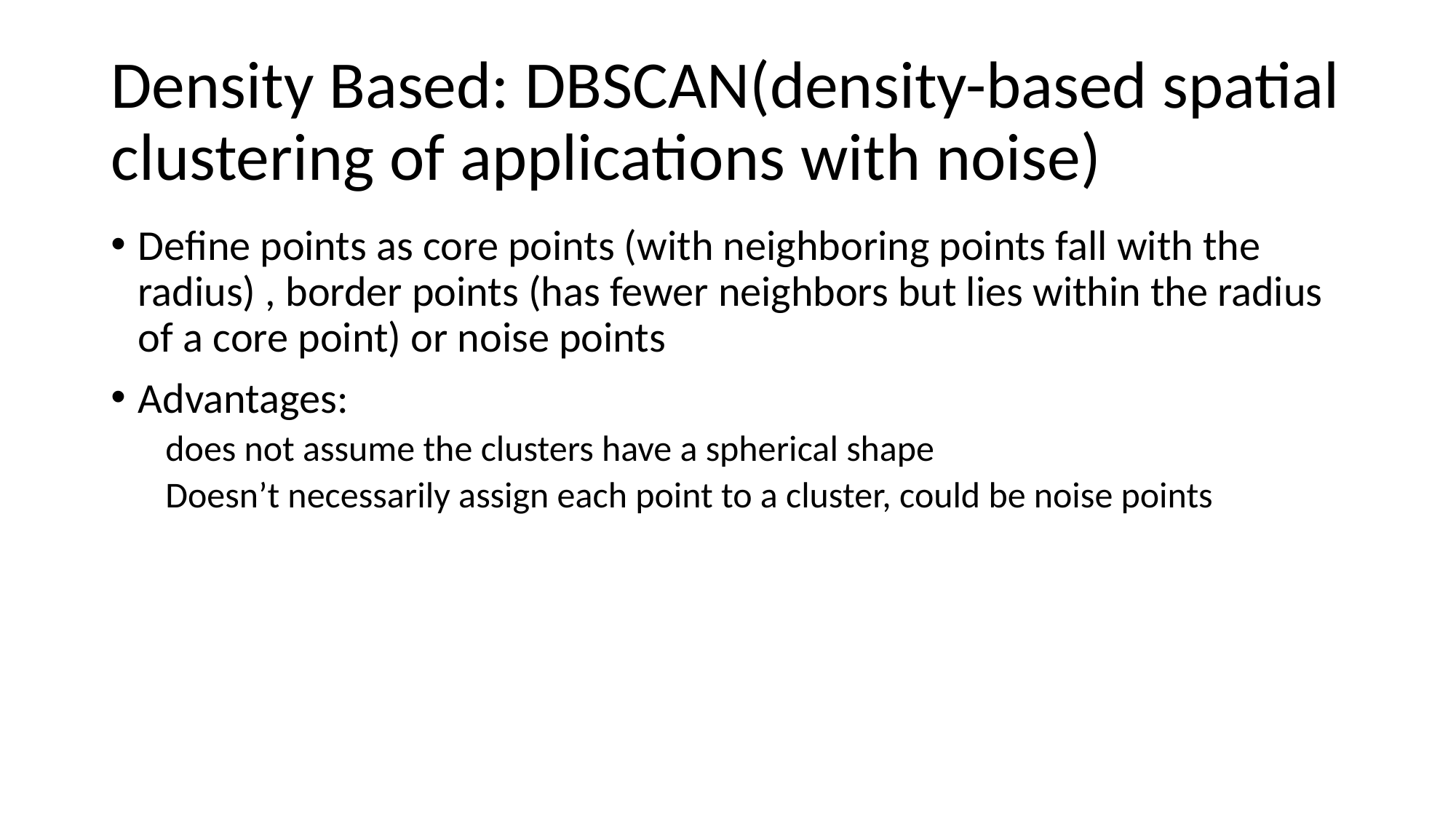

# Density Based: DBSCAN(density-based spatial clustering of applications with noise)
Define points as core points (with neighboring points fall with the radius) , border points (has fewer neighbors but lies within the radius of a core point) or noise points
Advantages:
does not assume the clusters have a spherical shape
Doesn’t necessarily assign each point to a cluster, could be noise points